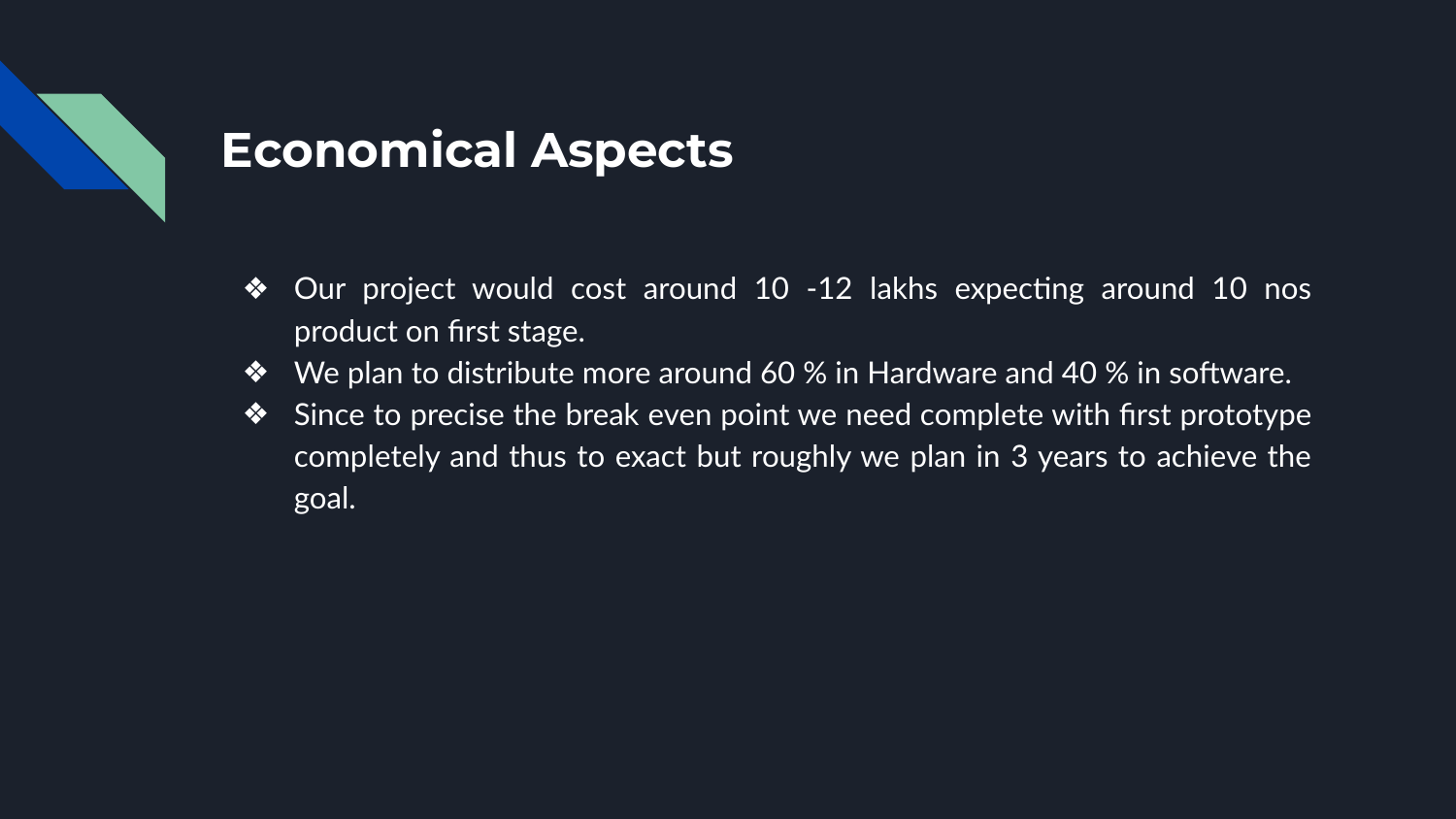

# Economical Aspects
Our project would cost around 10 -12 lakhs expecting around 10 nos product on first stage.
We plan to distribute more around 60 % in Hardware and 40 % in software.
Since to precise the break even point we need complete with first prototype completely and thus to exact but roughly we plan in 3 years to achieve the goal.